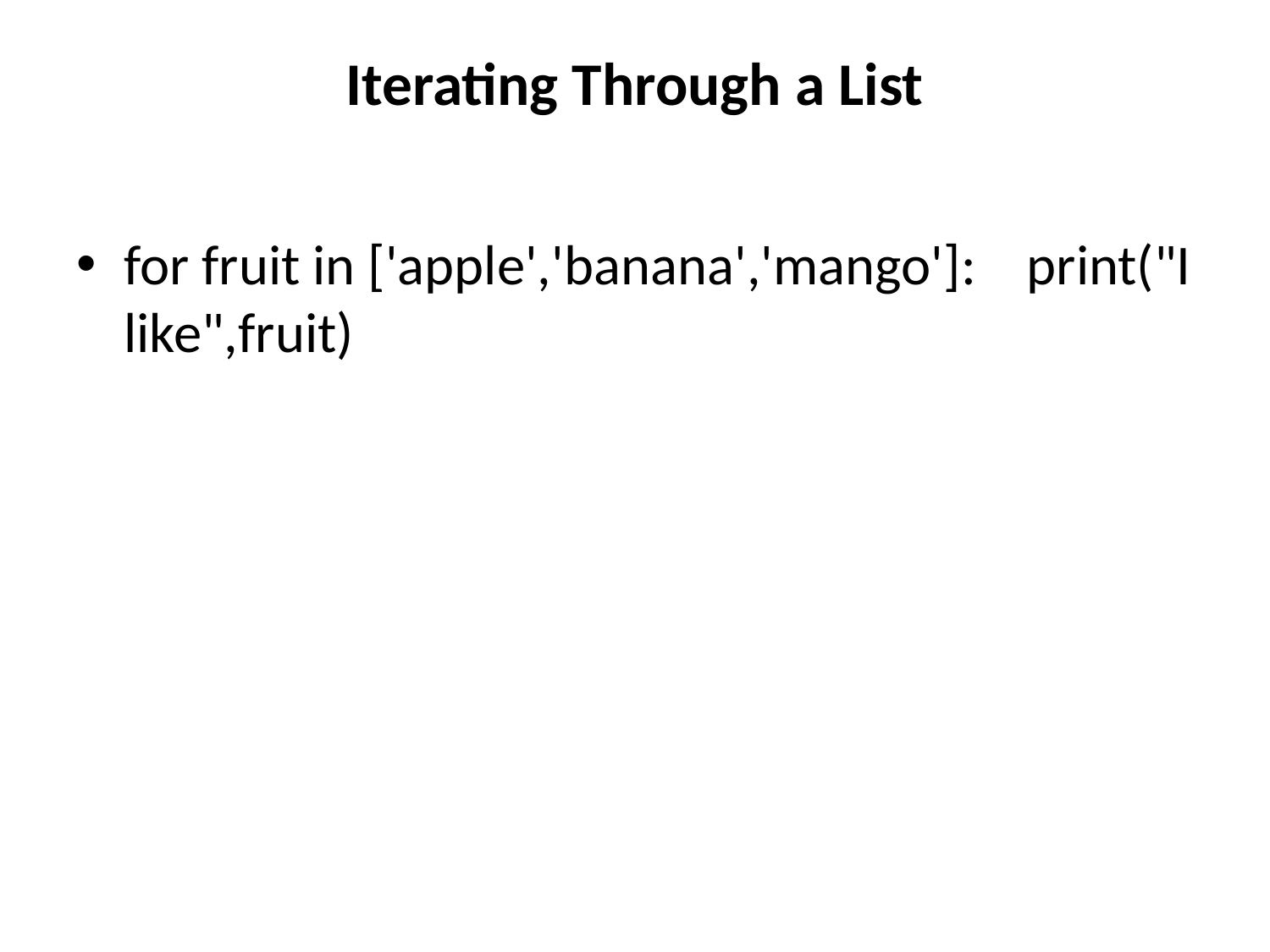

# Iterating Through a List
for fruit in ['apple','banana','mango']:    print("I like",fruit)